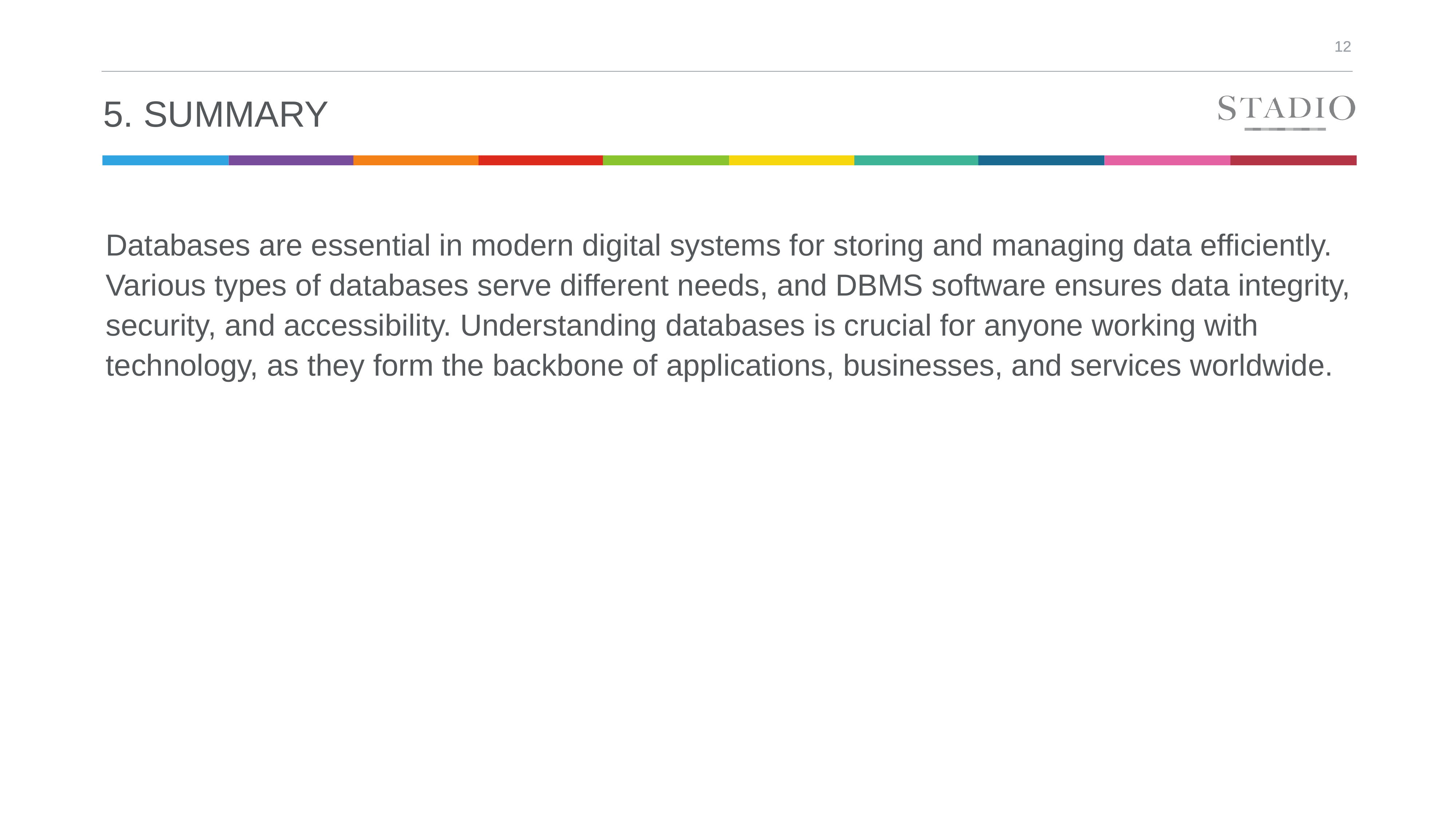

# 5. Summary
Databases are essential in modern digital systems for storing and managing data efficiently. Various types of databases serve different needs, and DBMS software ensures data integrity, security, and accessibility. Understanding databases is crucial for anyone working with technology, as they form the backbone of applications, businesses, and services worldwide.